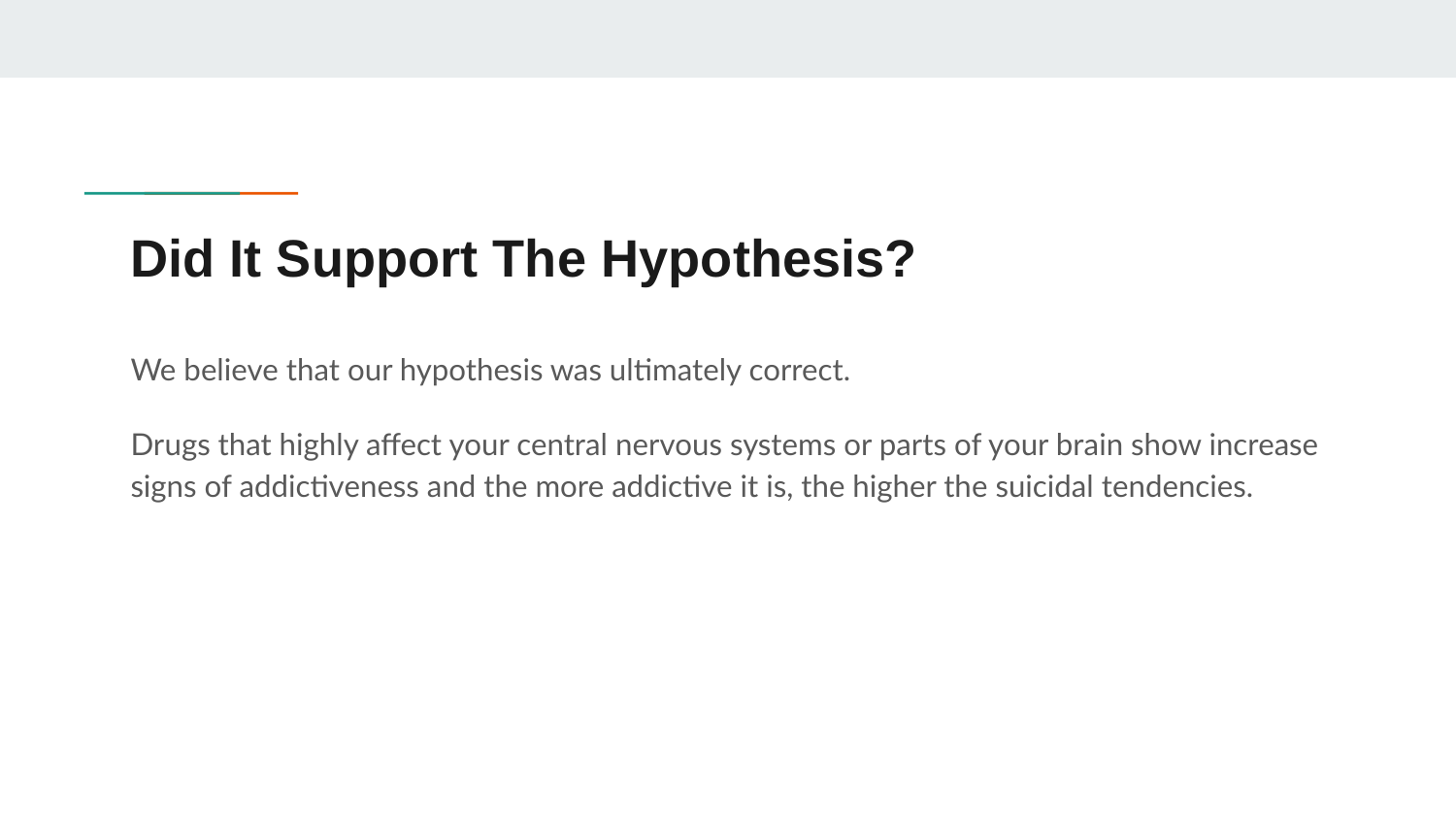

# Did It Support The Hypothesis?

We believe that our hypothesis was ultimately correct.
Drugs that highly affect your central nervous systems or parts of your brain show increase signs of addictiveness and the more addictive it is, the higher the suicidal tendencies.